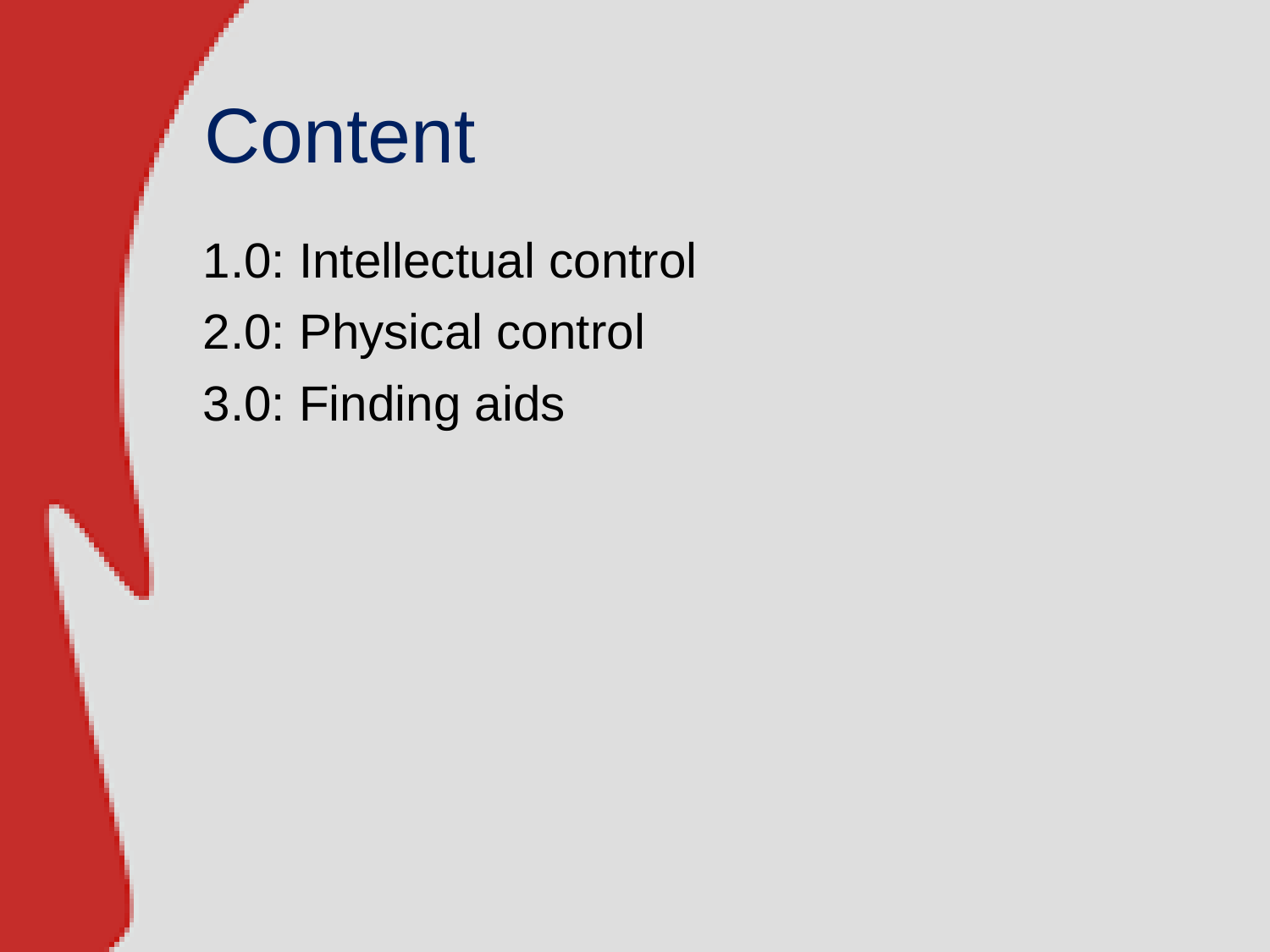

# Content
1.0: Intellectual control
2.0: Physical control
3.0: Finding aids